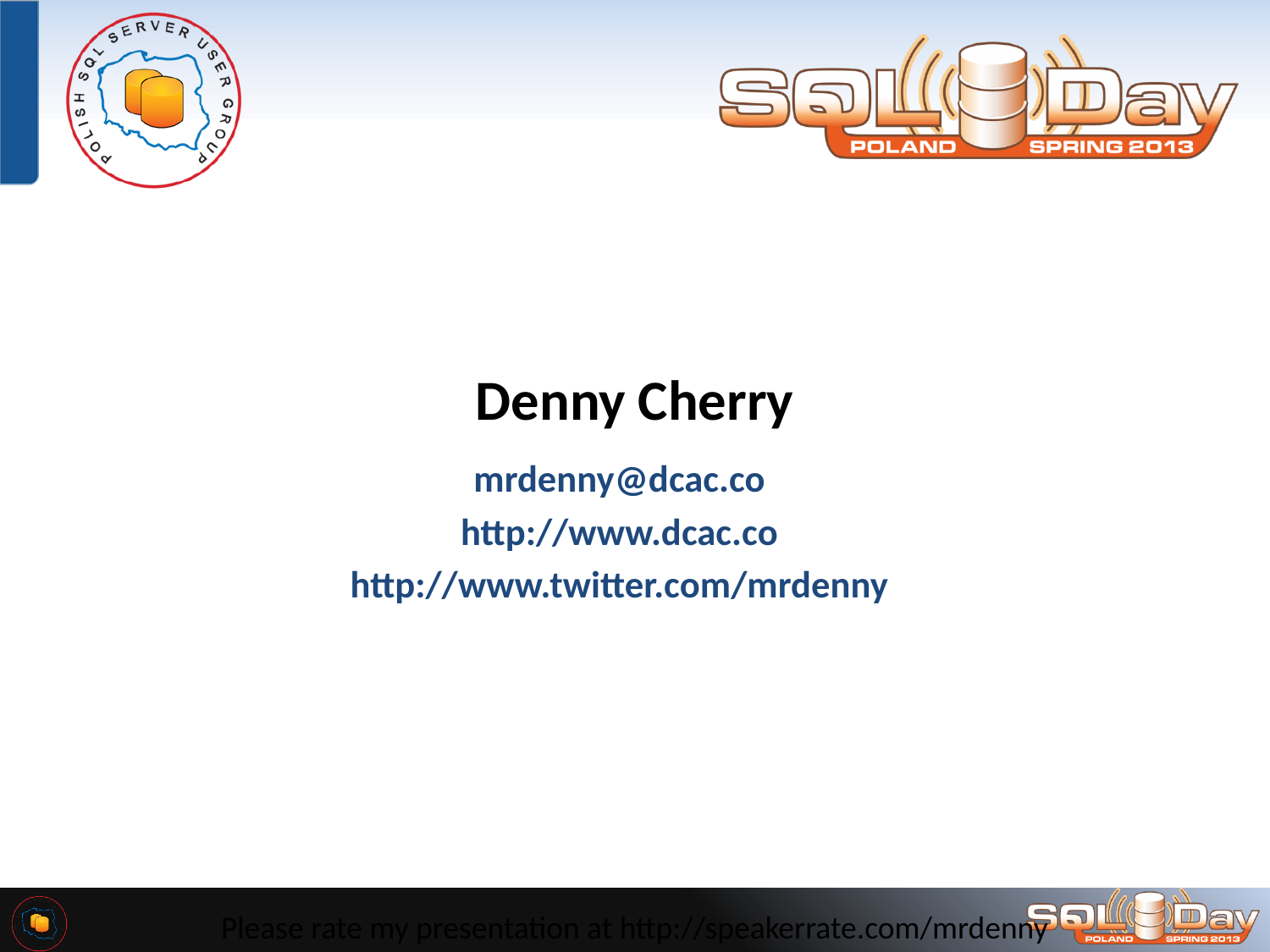

# Denny Cherry
mrdenny@dcac.co
http://www.dcac.co
http://www.twitter.com/mrdenny
Please rate my presentation at http://speakerrate.com/mrdenny